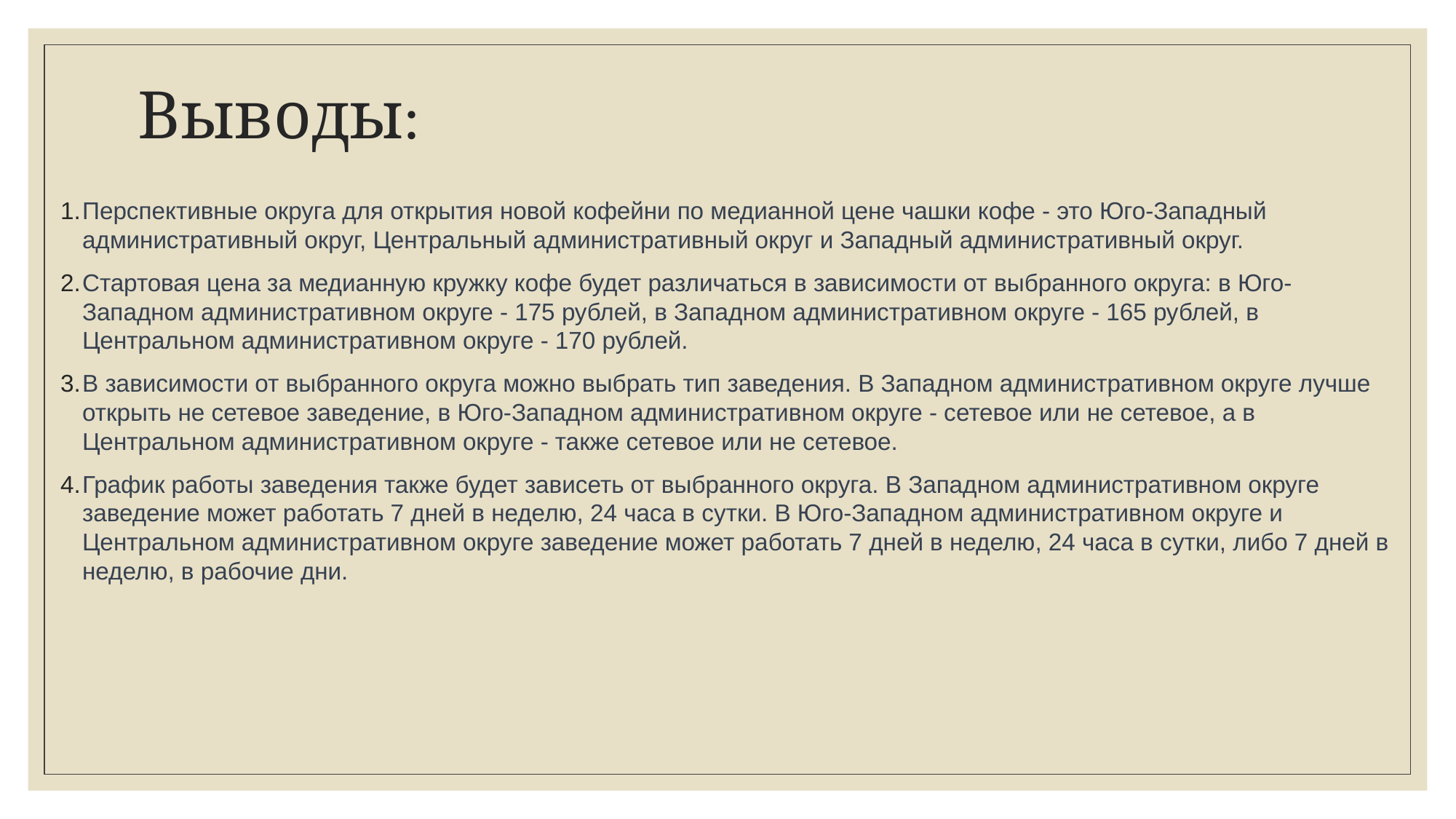

# Выводы:
Перспективные округа для открытия новой кофейни по медианной цене чашки кофе - это Юго-Западный административный округ, Центральный административный округ и Западный административный округ.
Стартовая цена за медианную кружку кофе будет различаться в зависимости от выбранного округа: в Юго-Западном административном округе - 175 рублей, в Западном административном округе - 165 рублей, в Центральном административном округе - 170 рублей.
В зависимости от выбранного округа можно выбрать тип заведения. В Западном административном округе лучше открыть не сетевое заведение, в Юго-Западном административном округе - сетевое или не сетевое, а в Центральном административном округе - также сетевое или не сетевое.
График работы заведения также будет зависеть от выбранного округа. В Западном административном округе заведение может работать 7 дней в неделю, 24 часа в сутки. В Юго-Западном административном округе и Центральном административном округе заведение может работать 7 дней в неделю, 24 часа в сутки, либо 7 дней в неделю, в рабочие дни.